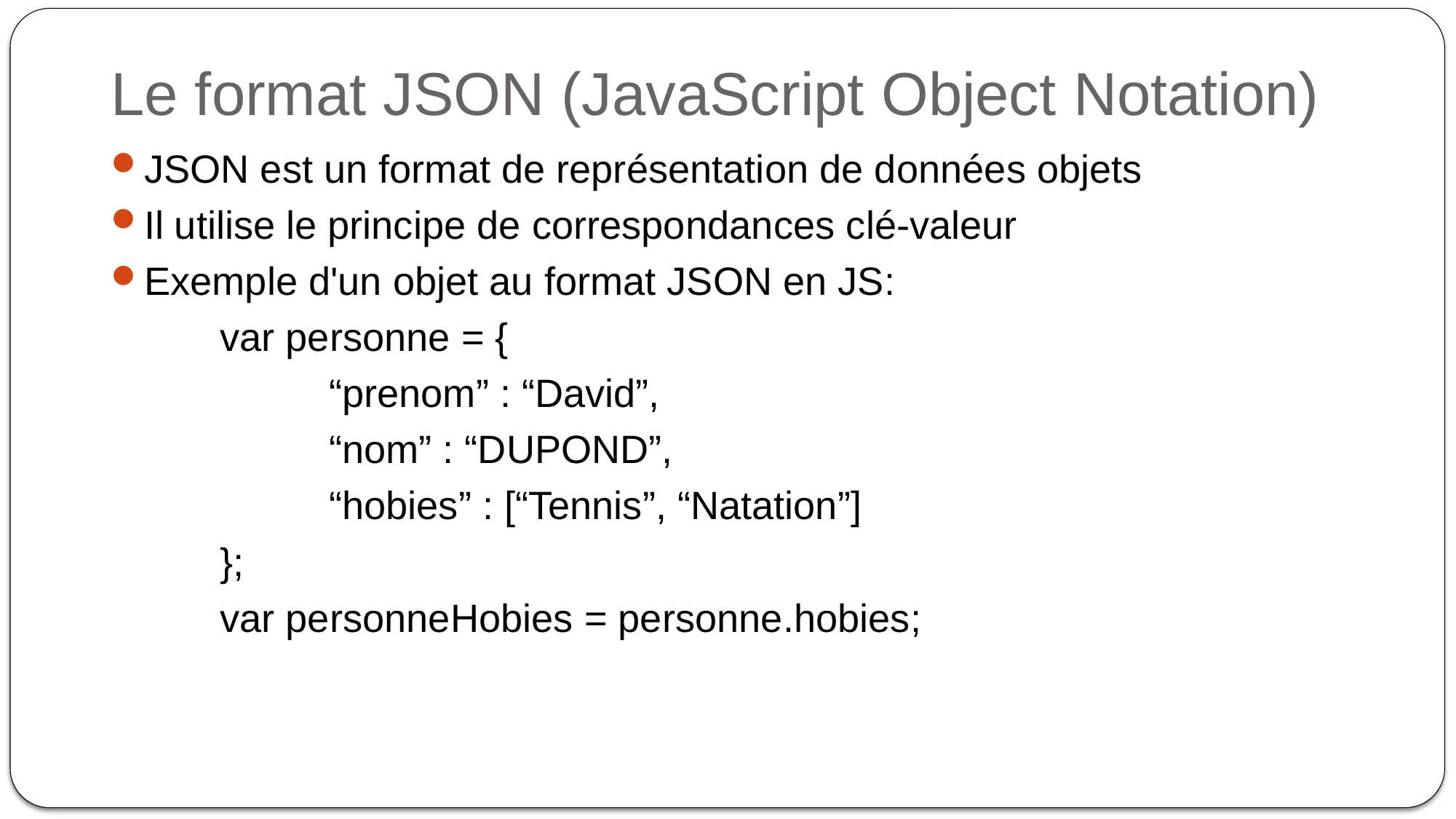

# Le format JSON (JavaScript Object Notation)
JSON est un format de représentation de données objets
Il utilise le principe de correspondances clé-valeur
Exemple d'un objet au format JSON en JS:
	var personne = {
		“prenom” : “David”,
		“nom” : “DUPOND”,
		“hobies” : [“Tennis”, “Natation”]
	};
	var personneHobies = personne.hobies;